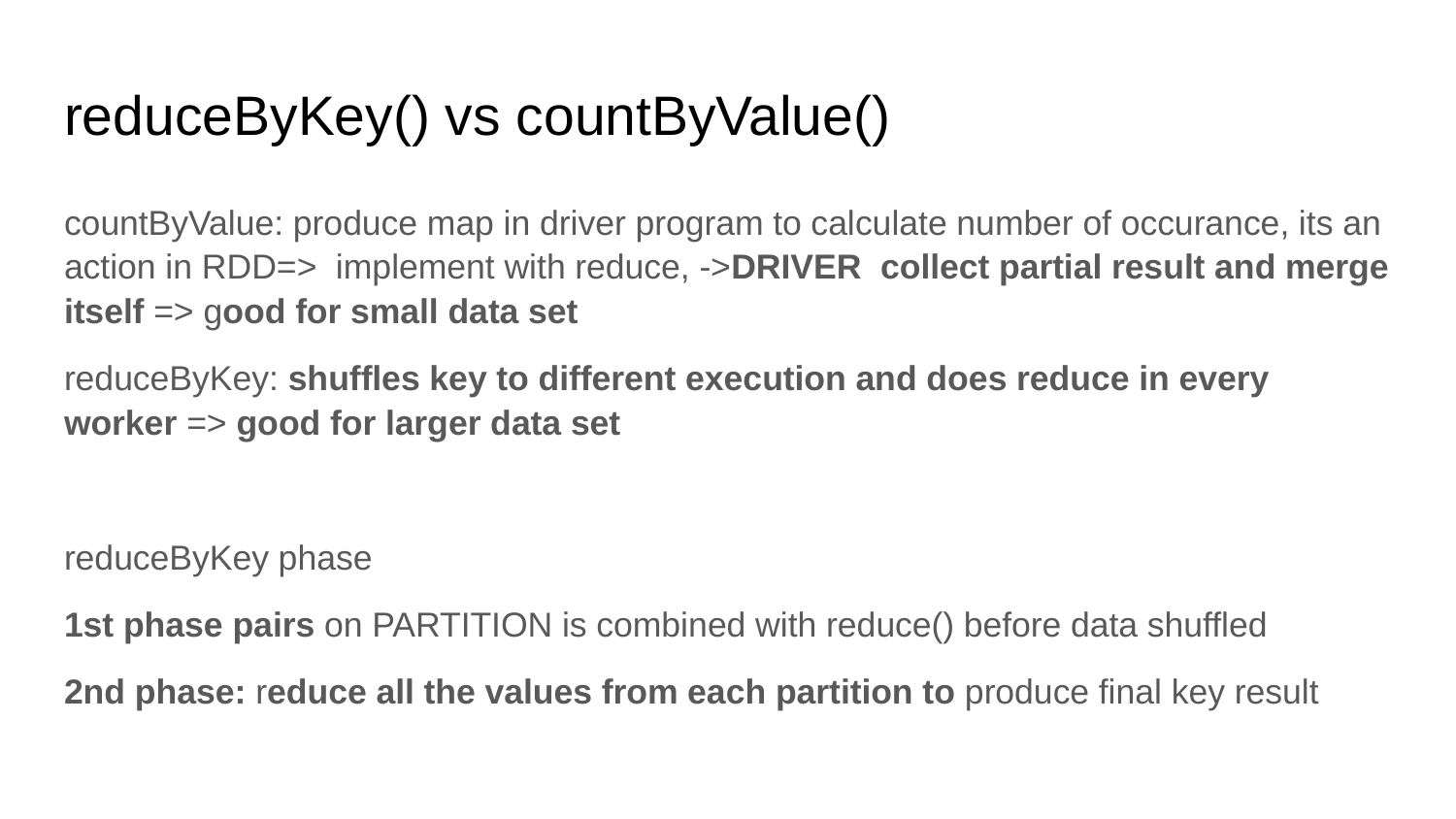

# reduceByKey() vs countByValue()
countByValue: produce map in driver program to calculate number of occurance, its an action in RDD=>  implement with reduce, ->DRIVER  collect partial result and merge itself => good for small data set
reduceByKey: shuffles key to different execution and does reduce in every worker => good for larger data set

reduceByKey phase
1st phase pairs on PARTITION is combined with reduce() before data shuffled
2nd phase: reduce all the values from each partition to produce final key result